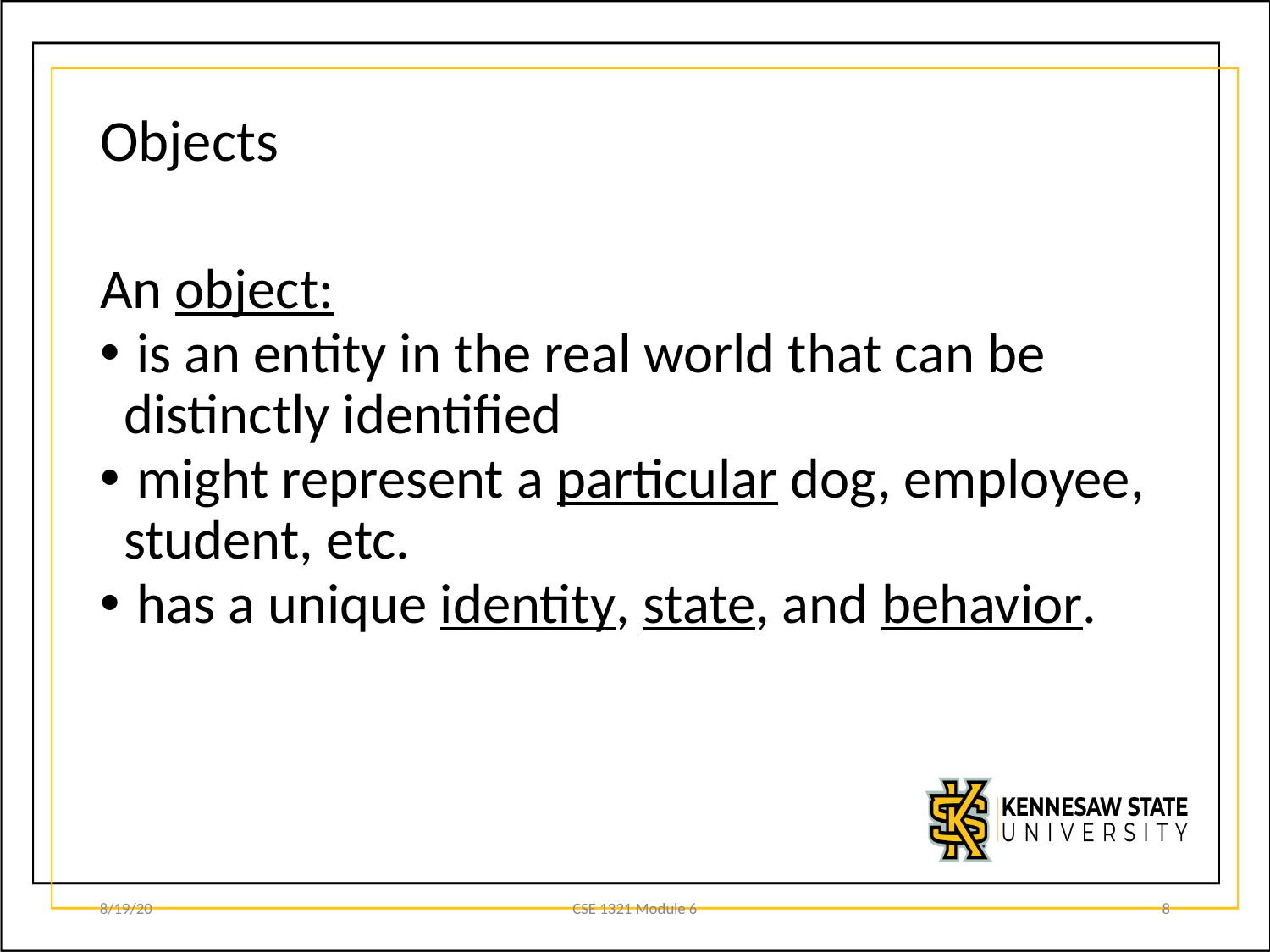

# Objects
An object:
 is an entity in the real world that can be distinctly identified
 might represent a particular dog, employee, student, etc.
 has a unique identity, state, and behavior.

8/19/20
CSE 1321 Module 6
8